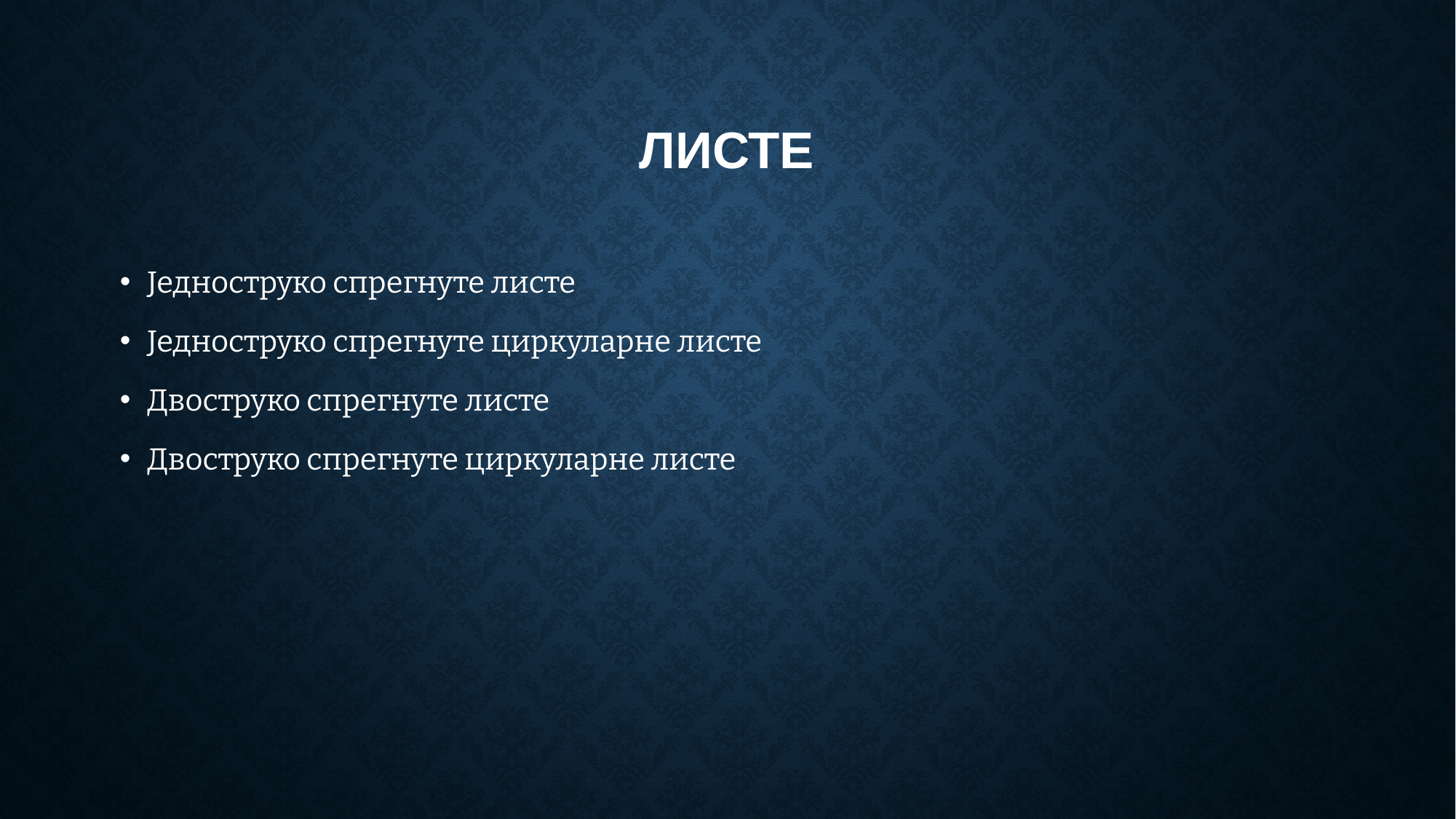

# Листе
Једноструко спрегнуте листе
Једноструко спрегнуте циркуларне листе
Двоструко спрегнуте листе
Двоструко спрегнуте циркуларне листе